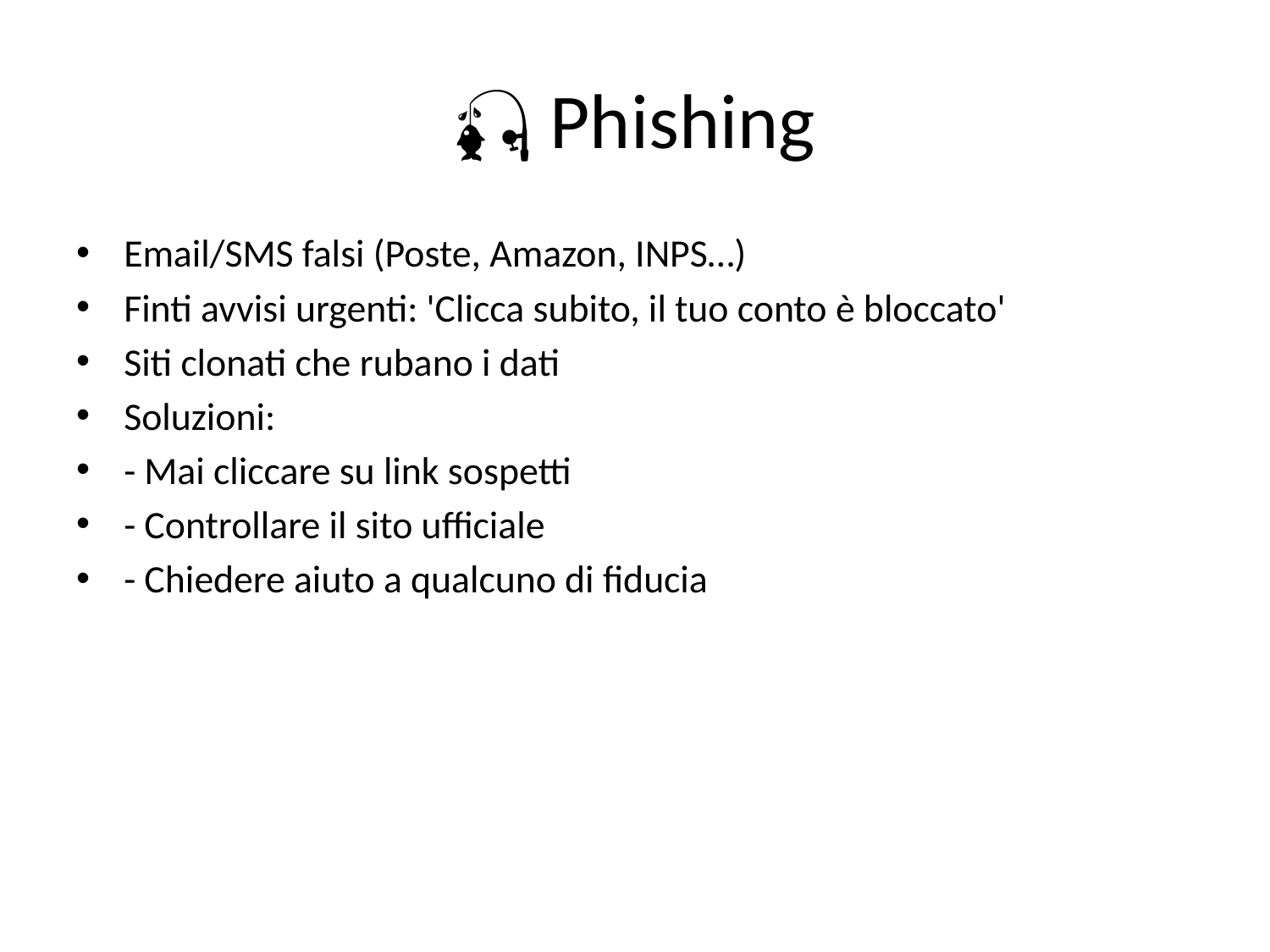

# 🎣 Phishing
Email/SMS falsi (Poste, Amazon, INPS…)
Finti avvisi urgenti: 'Clicca subito, il tuo conto è bloccato'
Siti clonati che rubano i dati
Soluzioni:
- Mai cliccare su link sospetti
- Controllare il sito ufficiale
- Chiedere aiuto a qualcuno di fiducia